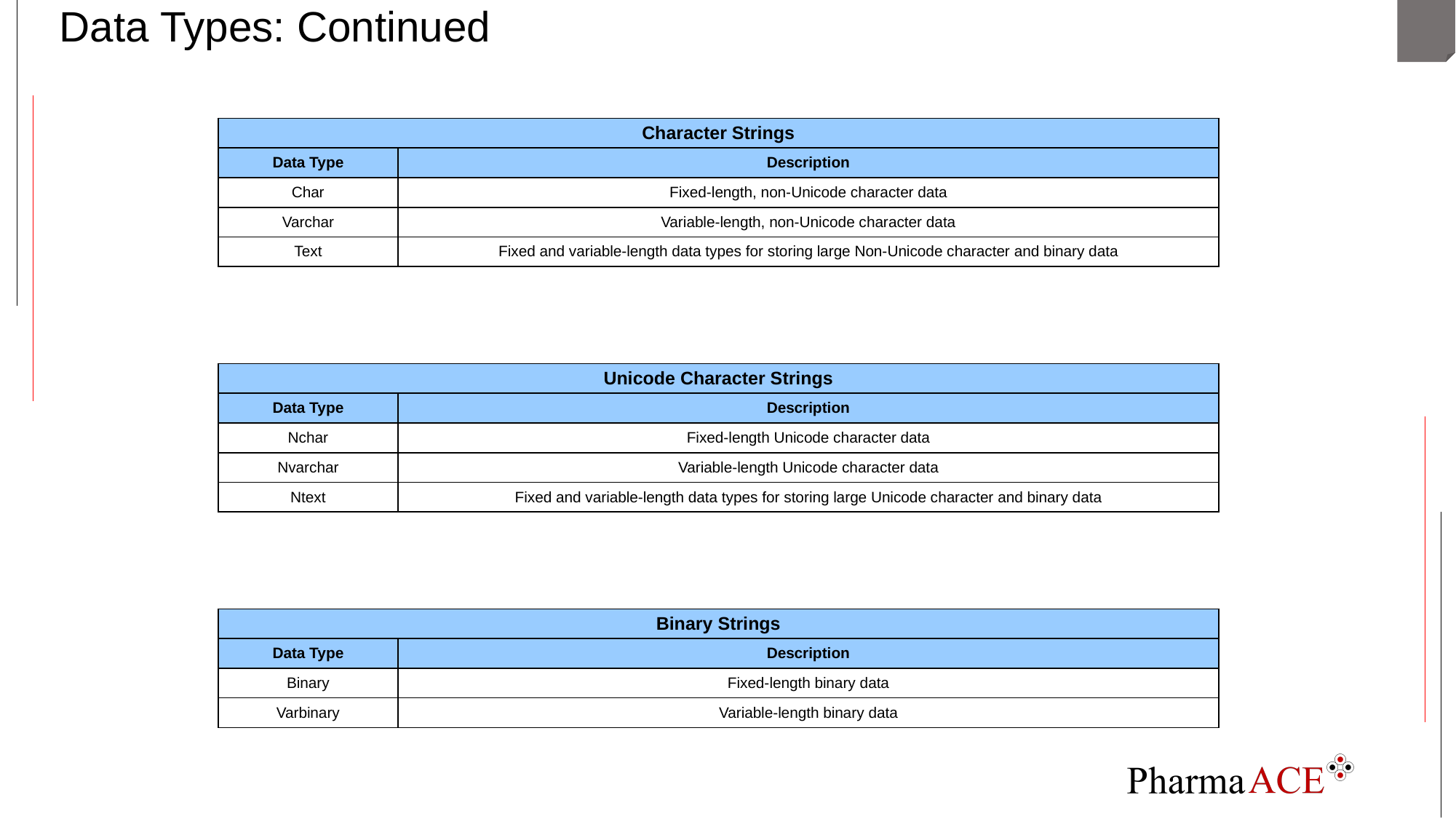

# Data Types: Continued
| Character Strings |  |
| --- | --- |
| Data Type | Description |
| Char | Fixed-length, non-Unicode character data |
| Varchar | Variable-length, non-Unicode character data |
| Text | Fixed and variable-length data types for storing large Non-Unicode character and binary data |
|  |  |
|  |  |
|  |  |
| Unicode Character Strings |  |
| Data Type | Description |
| Nchar | Fixed-length Unicode character data |
| Nvarchar | Variable-length Unicode character data |
| Ntext | Fixed and variable-length data types for storing large Unicode character and binary data |
|  |  |
|  |  |
|  |  |
| Binary Strings |  |
| Data Type | Description |
| Binary | Fixed-length binary data |
| Varbinary | Variable-length binary data |